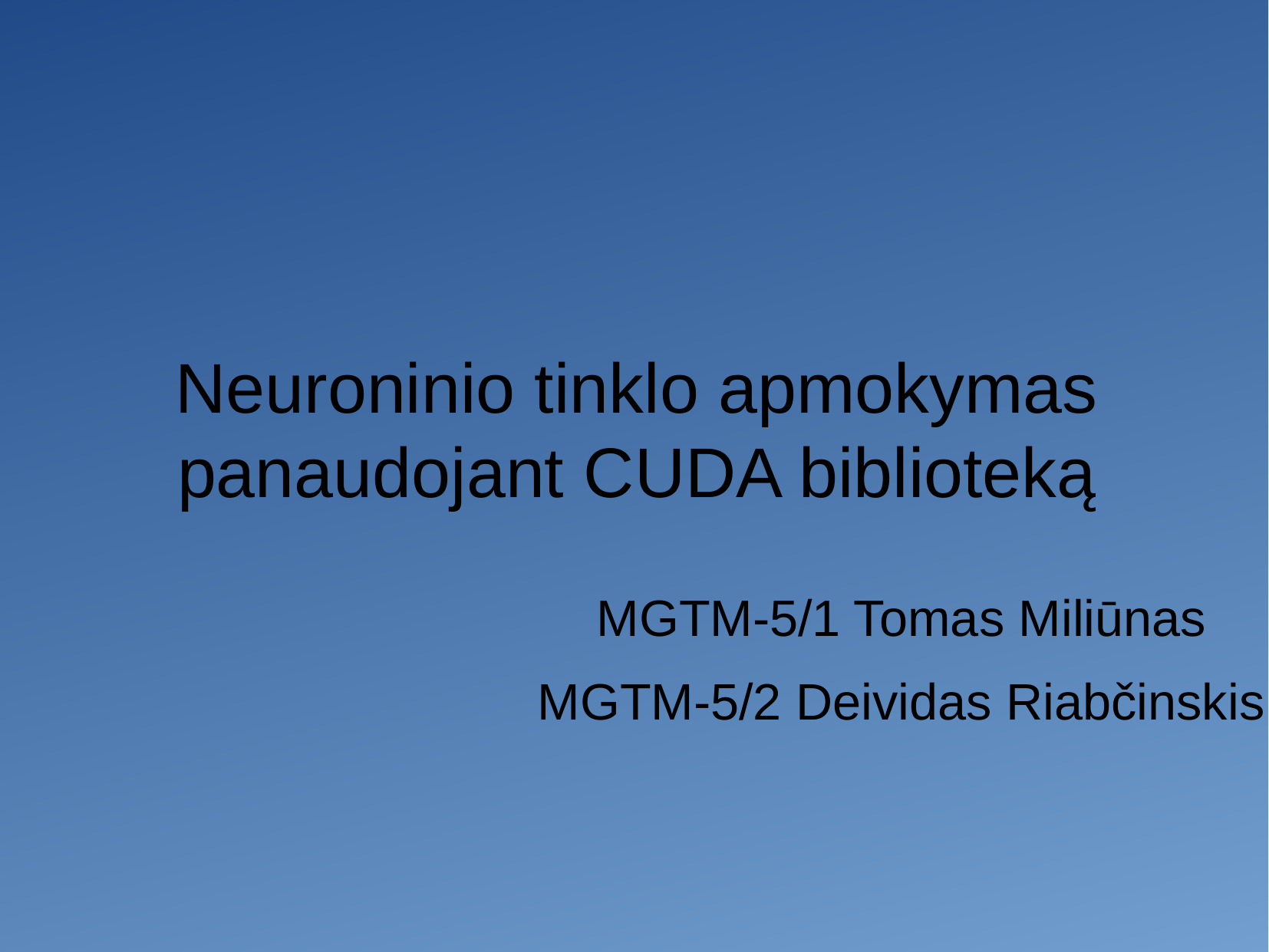

Neuroninio tinklo apmokymas panaudojant CUDA biblioteką
MGTM-5/1 Tomas Miliūnas
MGTM-5/2 Deividas Riabčinskis